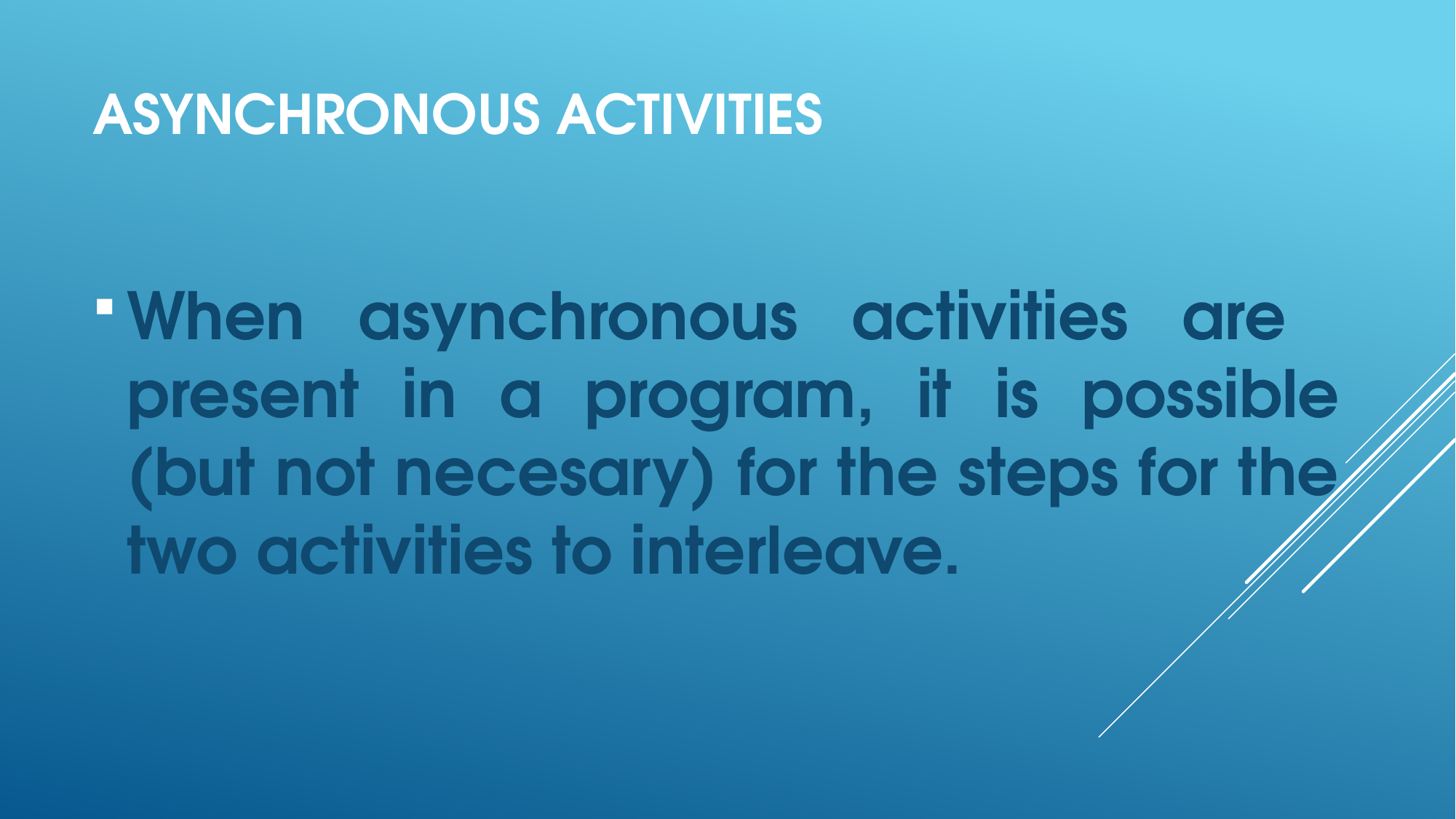

# Asynchronous activities
When asynchronous activities are  present in a program, it is possible (but not necesary) for the steps for the two activities to interleave.